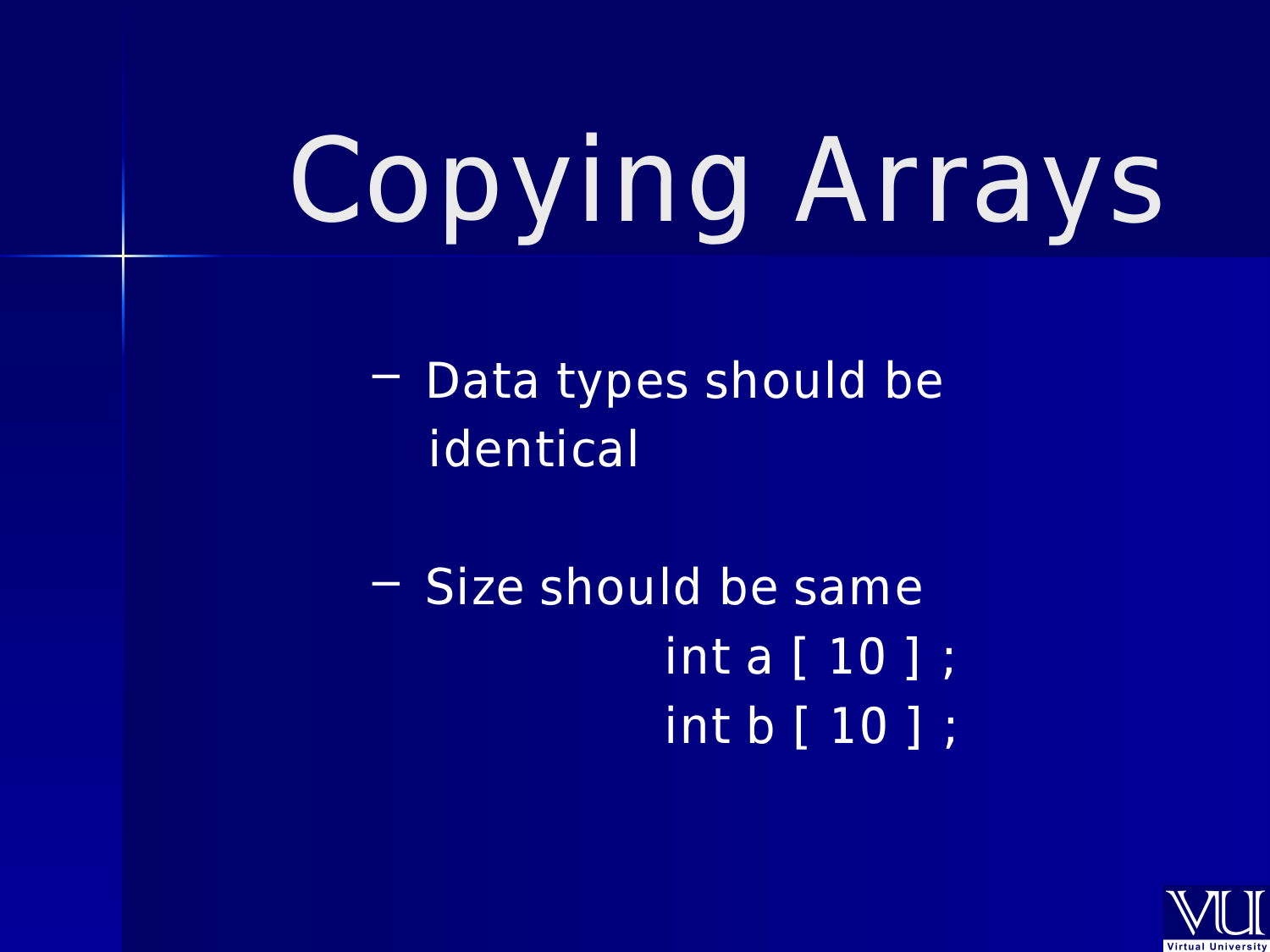

# Copying Arrays

 Data types should be
    identical

 Size should be same
			int a [ 10 ] ;
			int b [ 10 ] ;